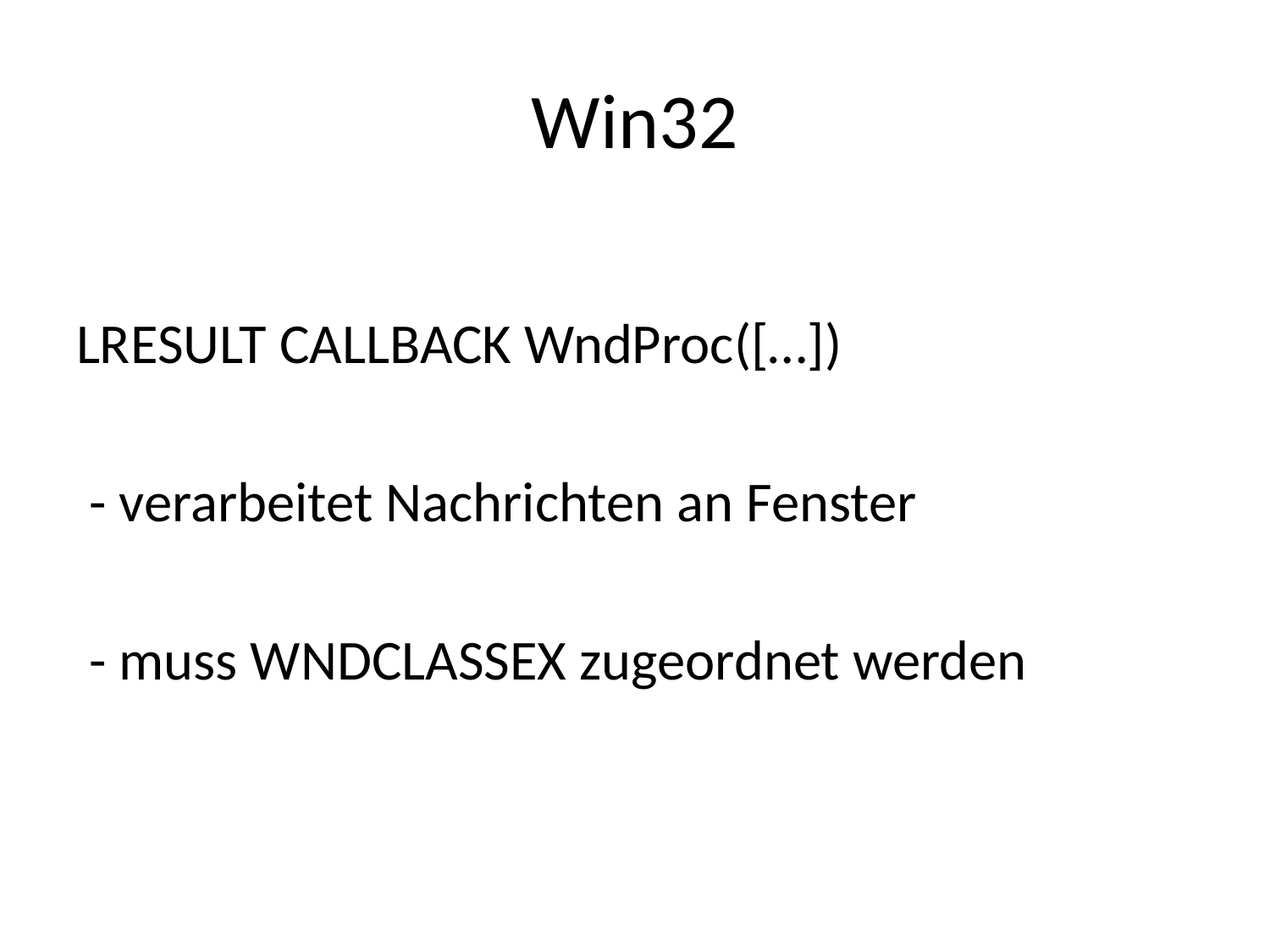

# Win32

LRESULT CALLBACK WndProc([…])

 - verarbeitet Nachrichten an Fenster

 - muss WNDCLASSEX zugeordnet werden